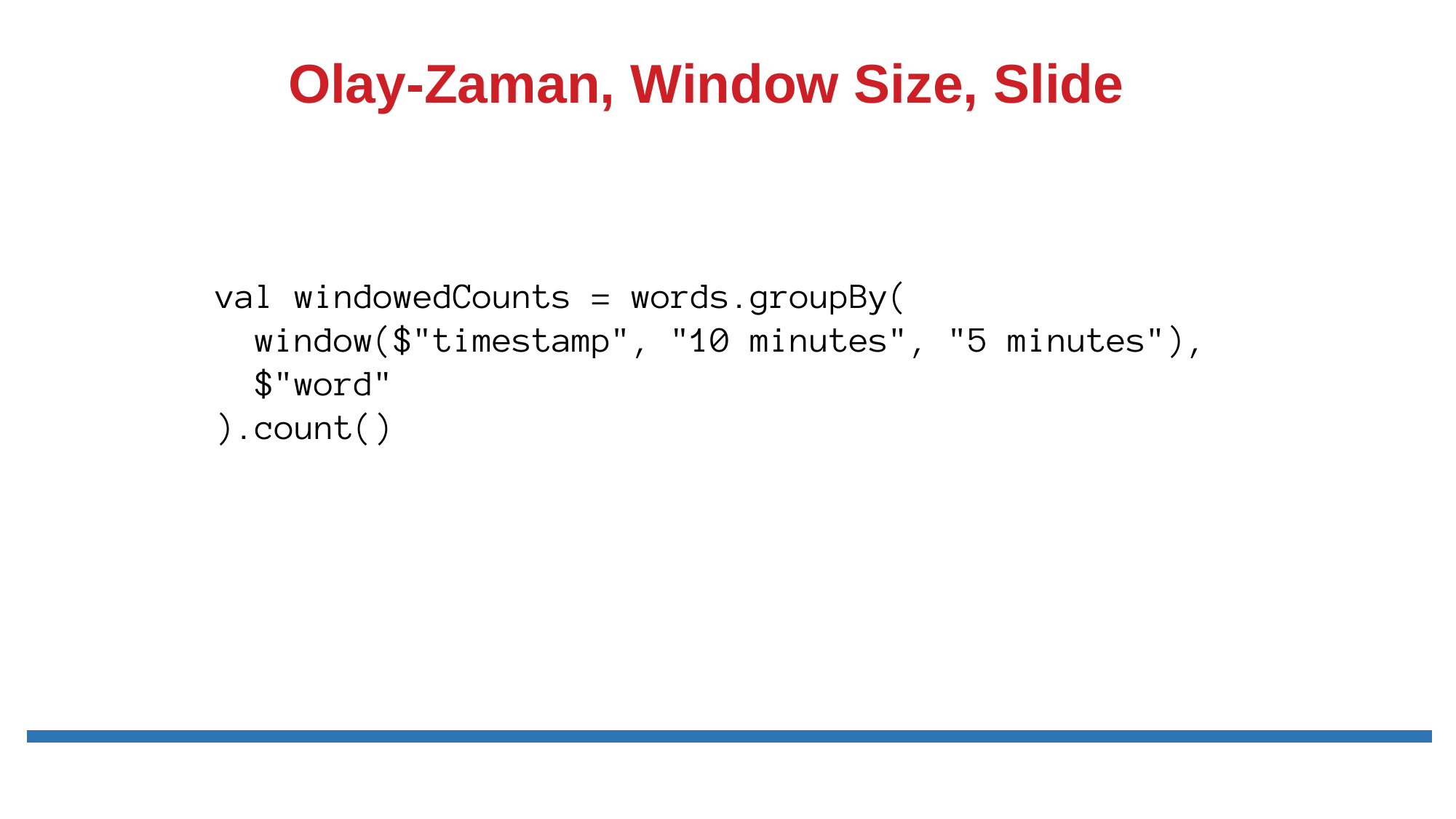

Olay-Zaman, Window Size, Slide
val windowedCounts = words.groupBy(
  window($"timestamp", "10 minutes", "5 minutes"),
  $"word"
).count()